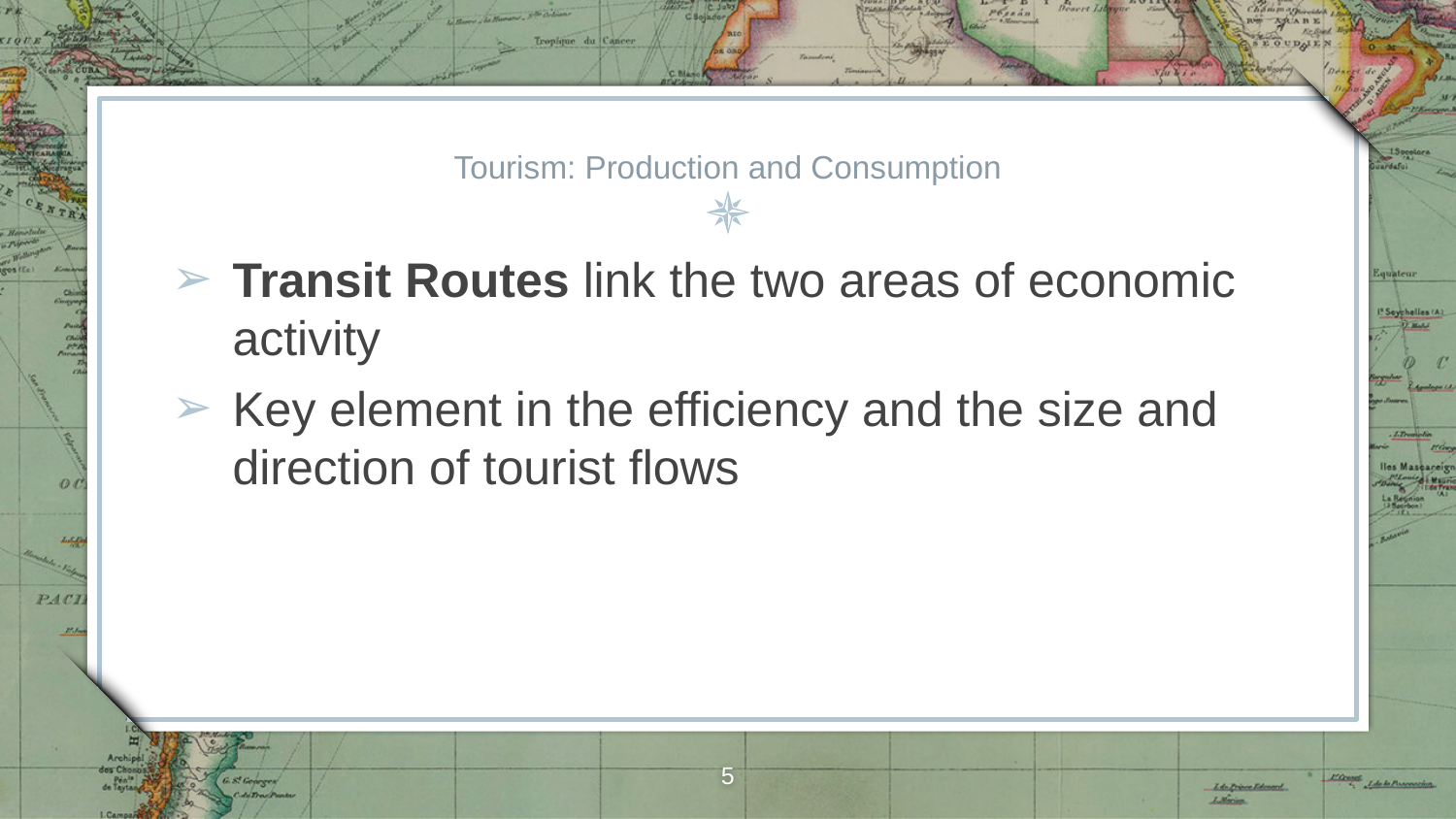

# Tourism: Production and Consumption
Transit Routes link the two areas of economic activity
Key element in the efficiency and the size and direction of tourist flows

5